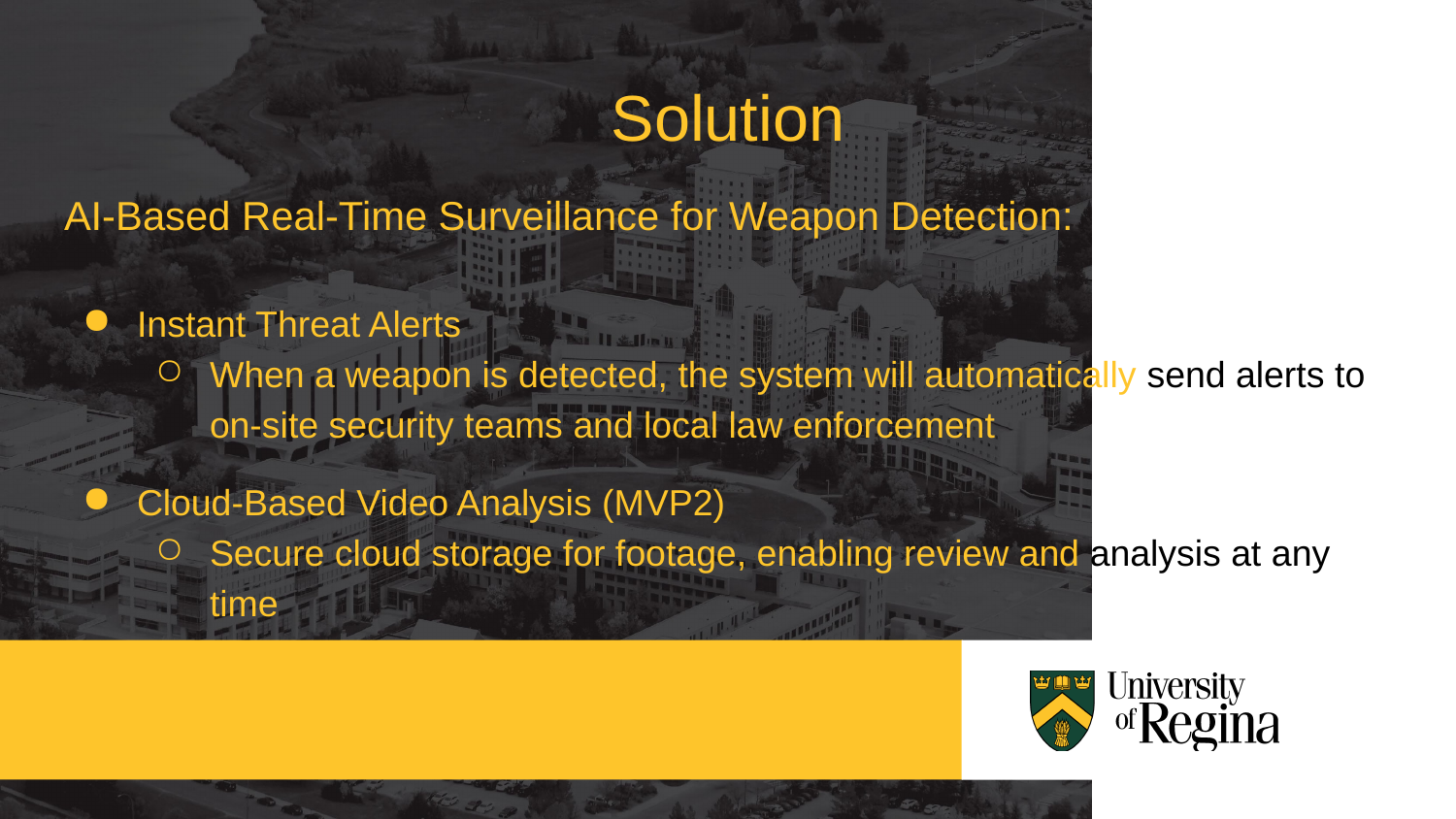

# Solution
AI-Based Real-Time Surveillance for Weapon Detection:

Instant Threat Alerts
When a weapon is detected, the system will automatically send alerts to on-site security teams and local law enforcement

Cloud-Based Video Analysis (MVP2)
Secure cloud storage for footage, enabling review and analysis at any time